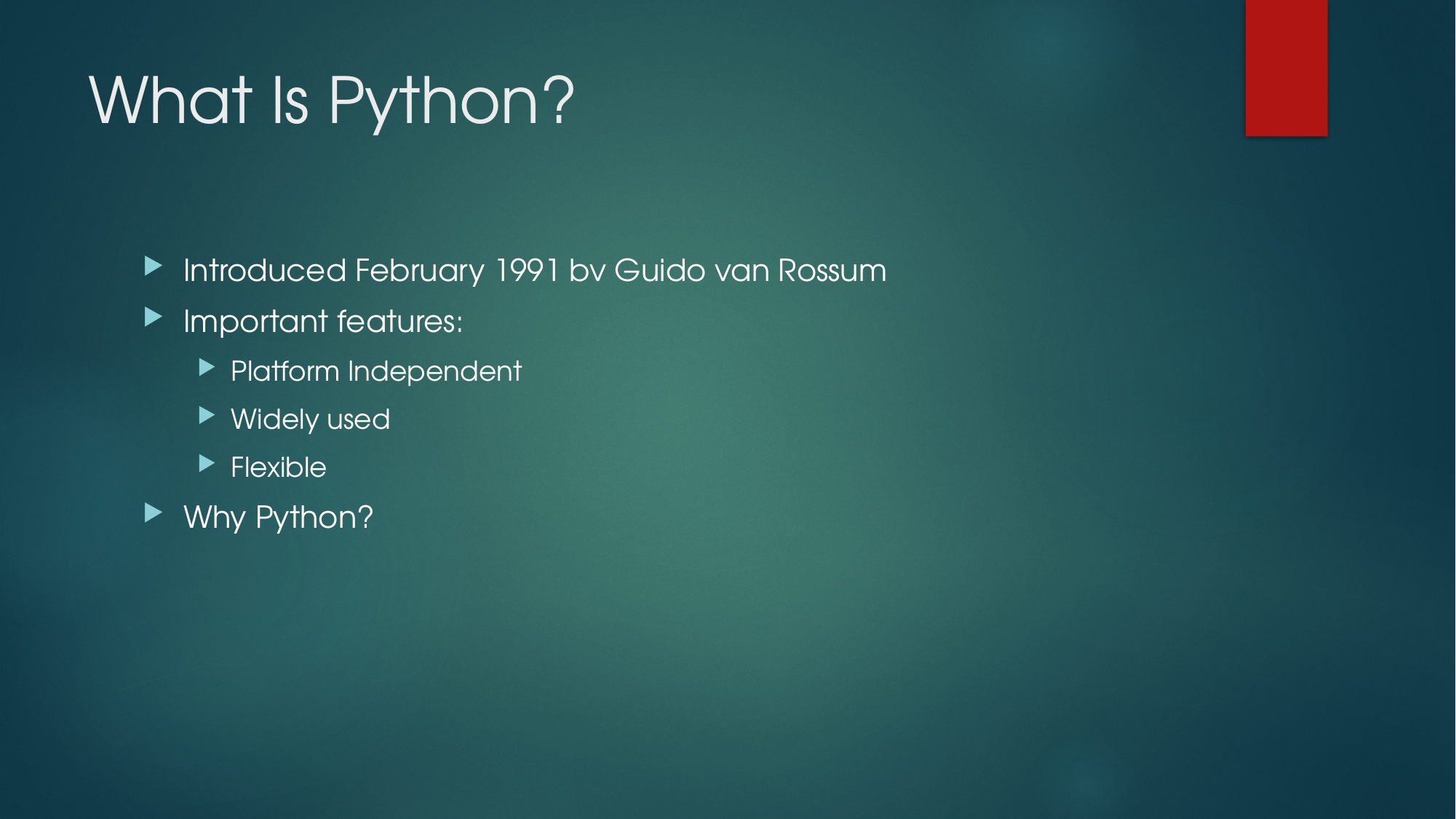

# What Is Python?
Introduced February 1991 bv Guido van Rossum
Important features:
Platform Independent
Widely used
Flexible
Why Python?